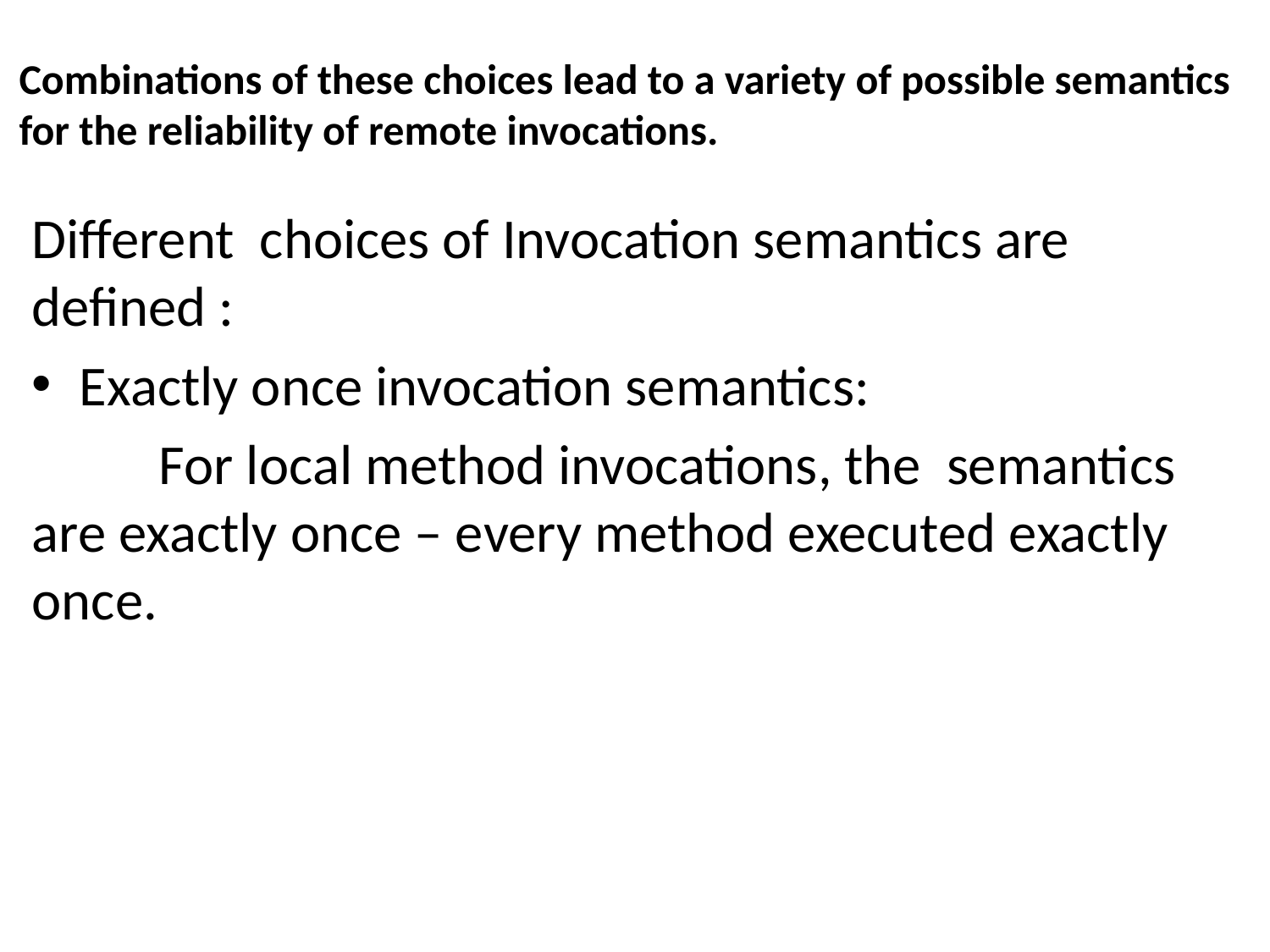

Combinations of these choices lead to a variety of possible semantics
for the reliability of remote invocations.
Different  choices of Invocation semantics are defined :
Exactly once invocation semantics:
	For local method invocations, the  semantics are exactly once – every method executed exactly once.